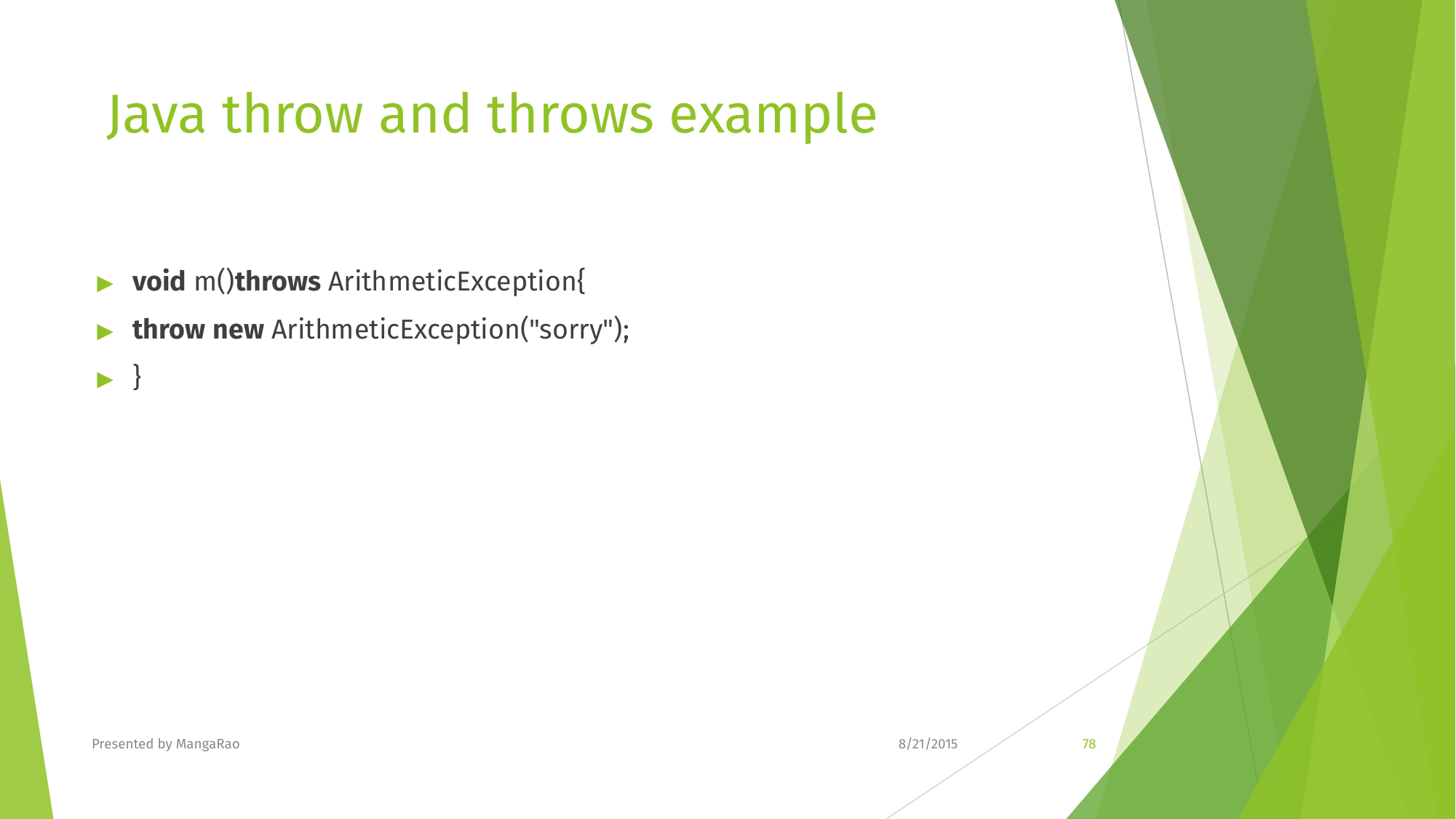

# Java throw and throws example
void m()throws ArithmeticException{
throw new ArithmeticException("sorry");
}

Presented by MangaRao
8/21/2015
78